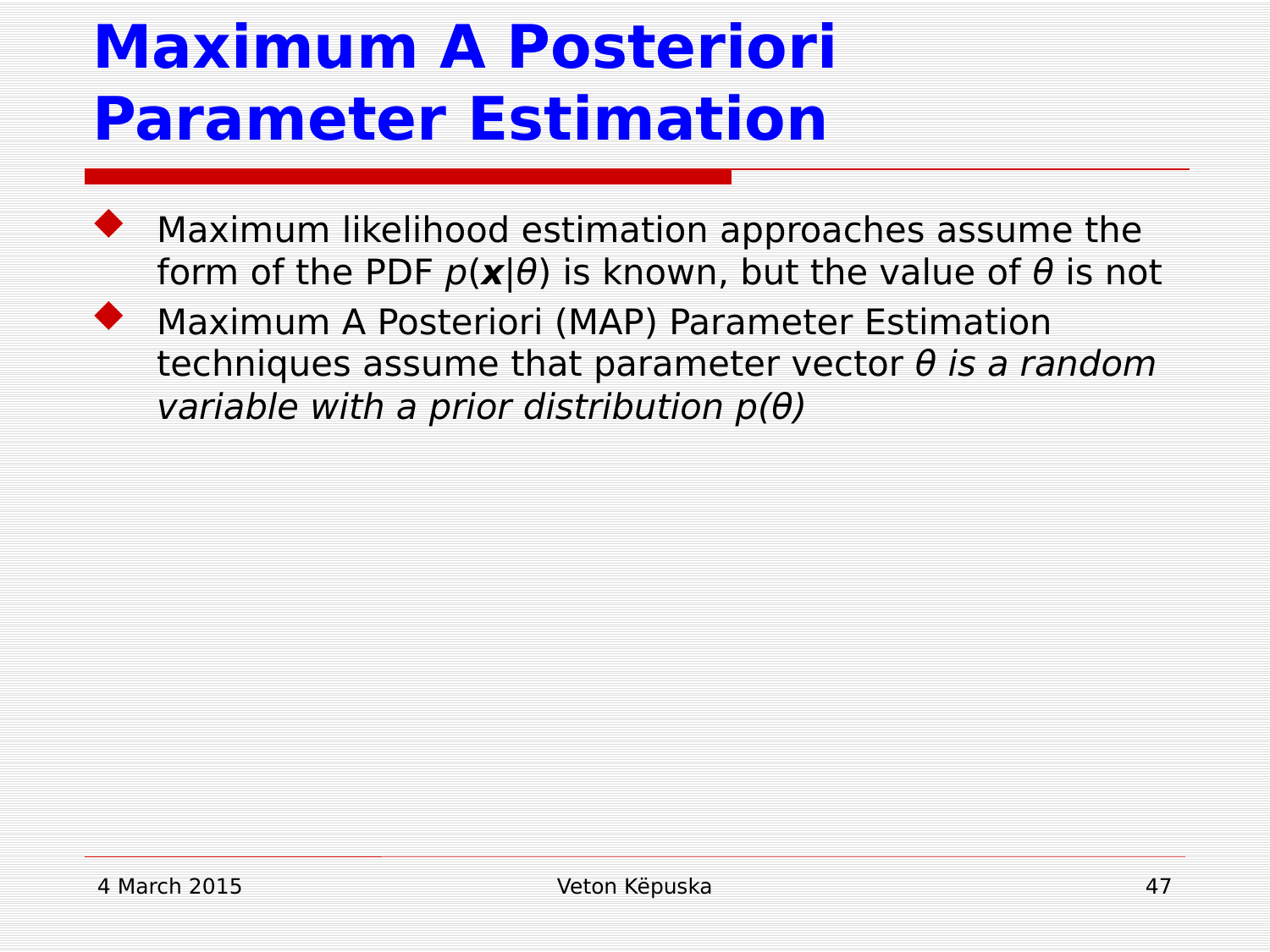

# Maximum A Posteriori Parameter Estimation
Maximum likelihood estimation approaches assume the form of the PDF p(x|θ) is known, but the value of θ is not
Maximum A Posteriori (MAP) Parameter Estimation techniques assume that parameter vector θ is a random variable with a prior distribution p(θ)

4 March 2015
Veton Këpuska
47